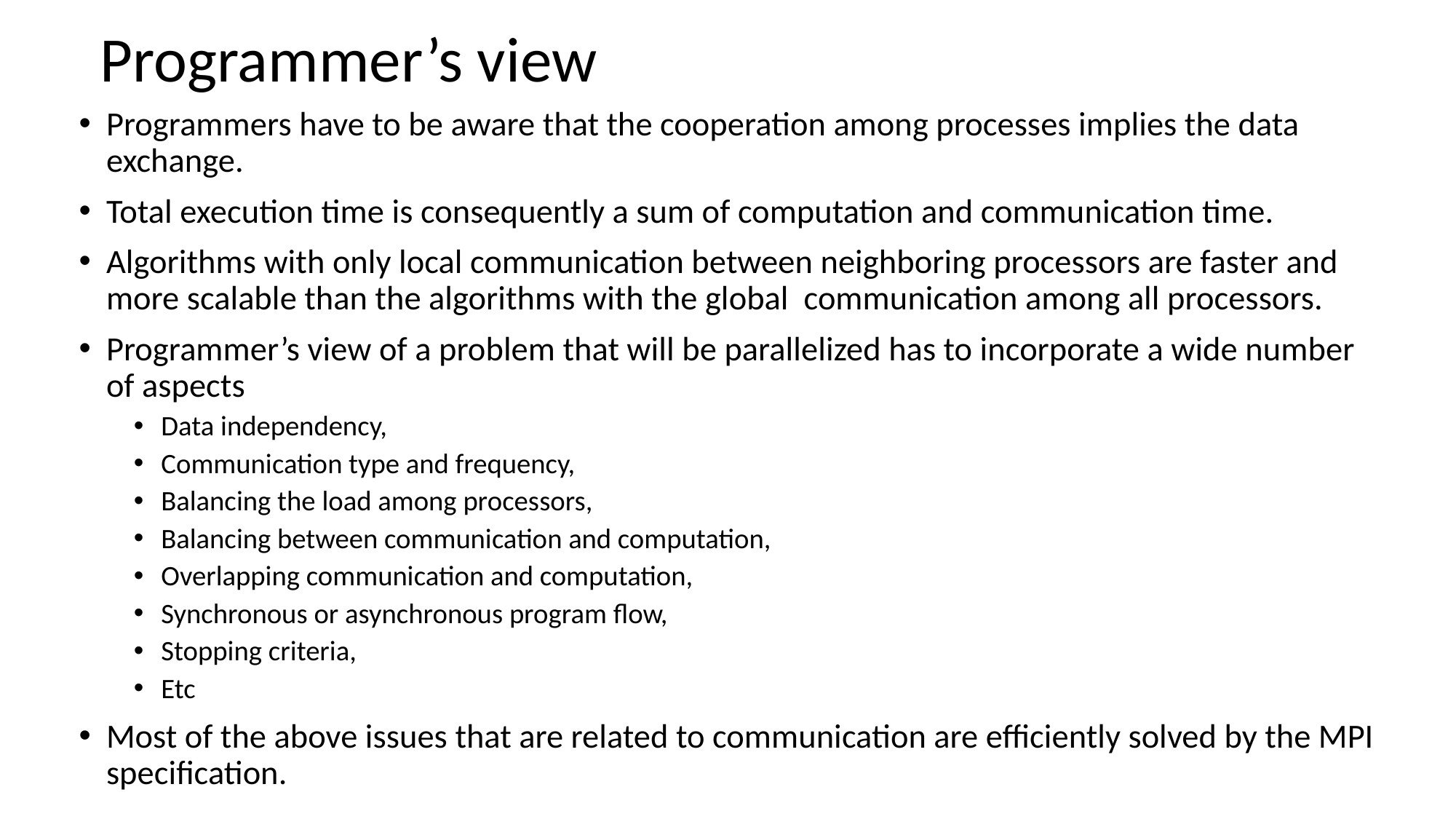

# Programmer’s view
Programmers have to be aware that the cooperation among processes implies the data exchange.
Total execution time is consequently a sum of computation and communication time.
Algorithms with only local communication between neighboring processors are faster and more scalable than the algorithms with the global  communication among all processors.
Programmer’s view of a problem that will be parallelized has to incorporate a wide number of aspects
Data independency,
Communication type and frequency,
Balancing the load among processors,
Balancing between communication and computation,
Overlapping communication and computation,
Synchronous or asynchronous program flow,
Stopping criteria,
Etc
Most of the above issues that are related to communication are efficiently solved by the MPI specification.